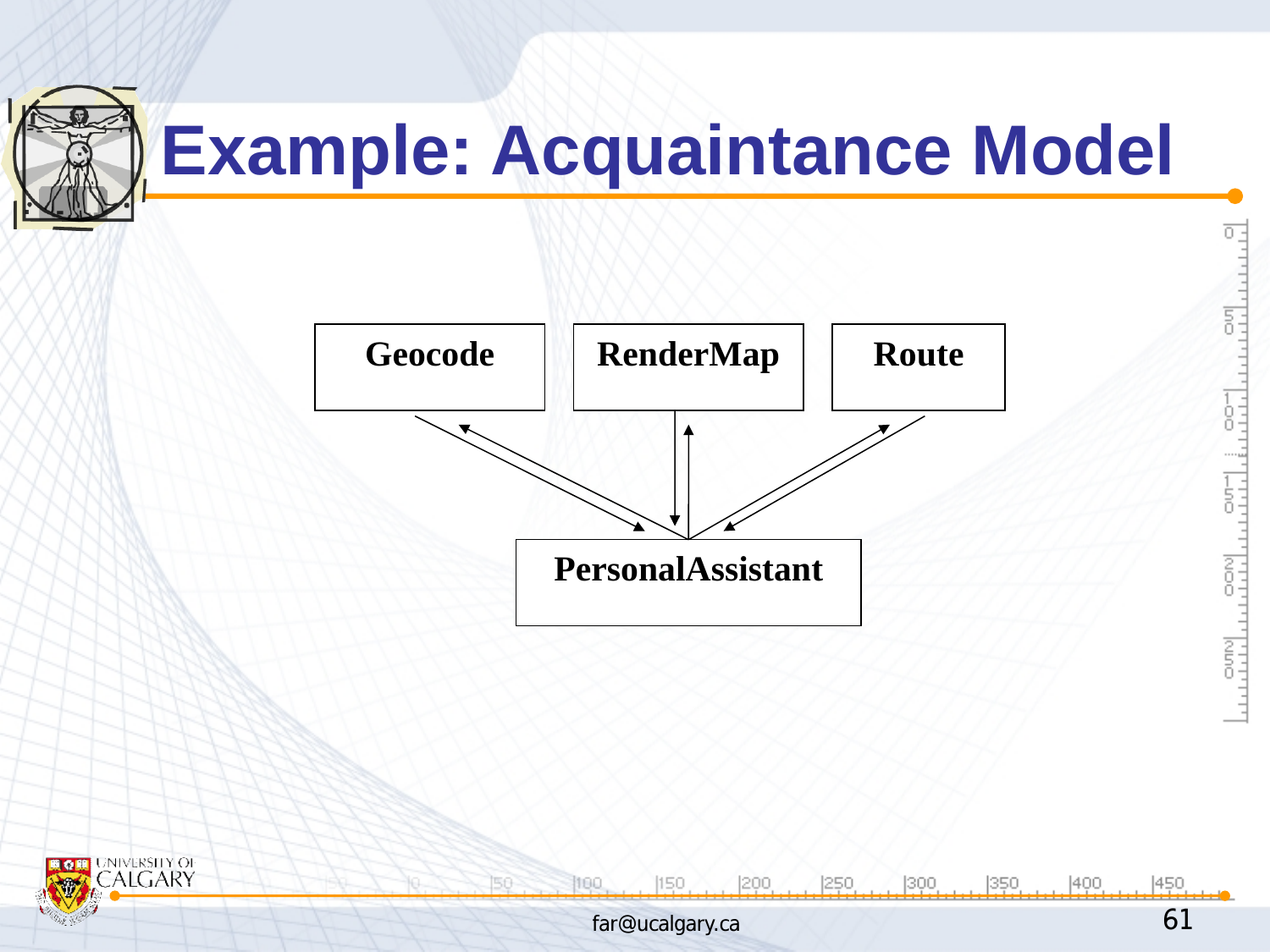

# Example: Acquaintance Model
Geocode
RenderMap
Route

PersonalAssistant
far@ucalgary.ca
61